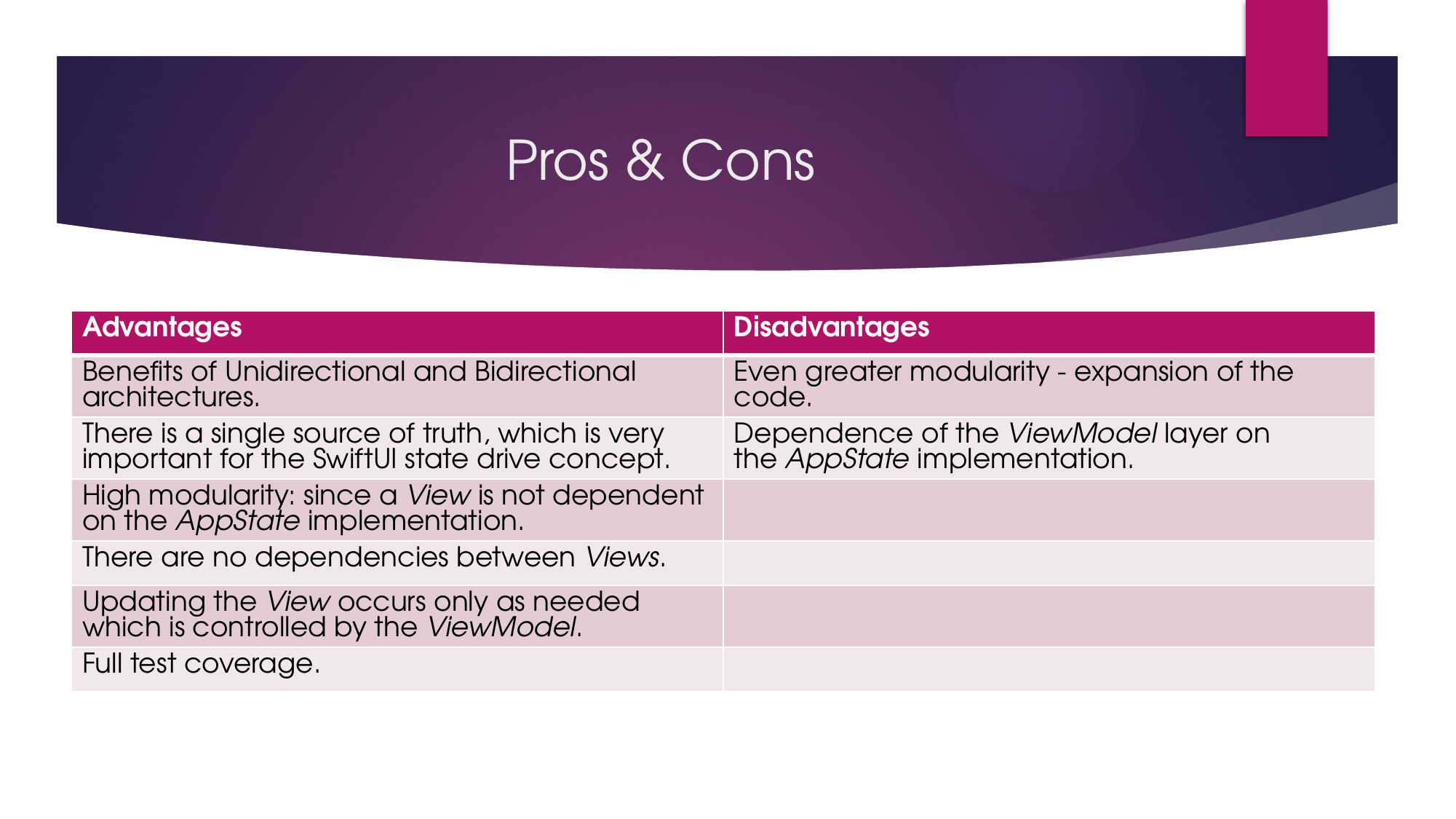

# Pros & Cons
| Advantages | Disadvantages |
| --- | --- |
| Benefits of Unidirectional and Bidirectional architectures. | Even greater modularity - expansion of the code. |
| There is a single source of truth, which is very important for the SwiftUI state drive concept. | Dependence of the ViewModel layer on the AppState implementation. |
| High modularity: since a View is not dependent on the AppState implementation. |  |
| There are no dependencies between Views. |  |
| Updating the View occurs only as needed which is controlled by the ViewModel. |  |
| Full test coverage. |  |